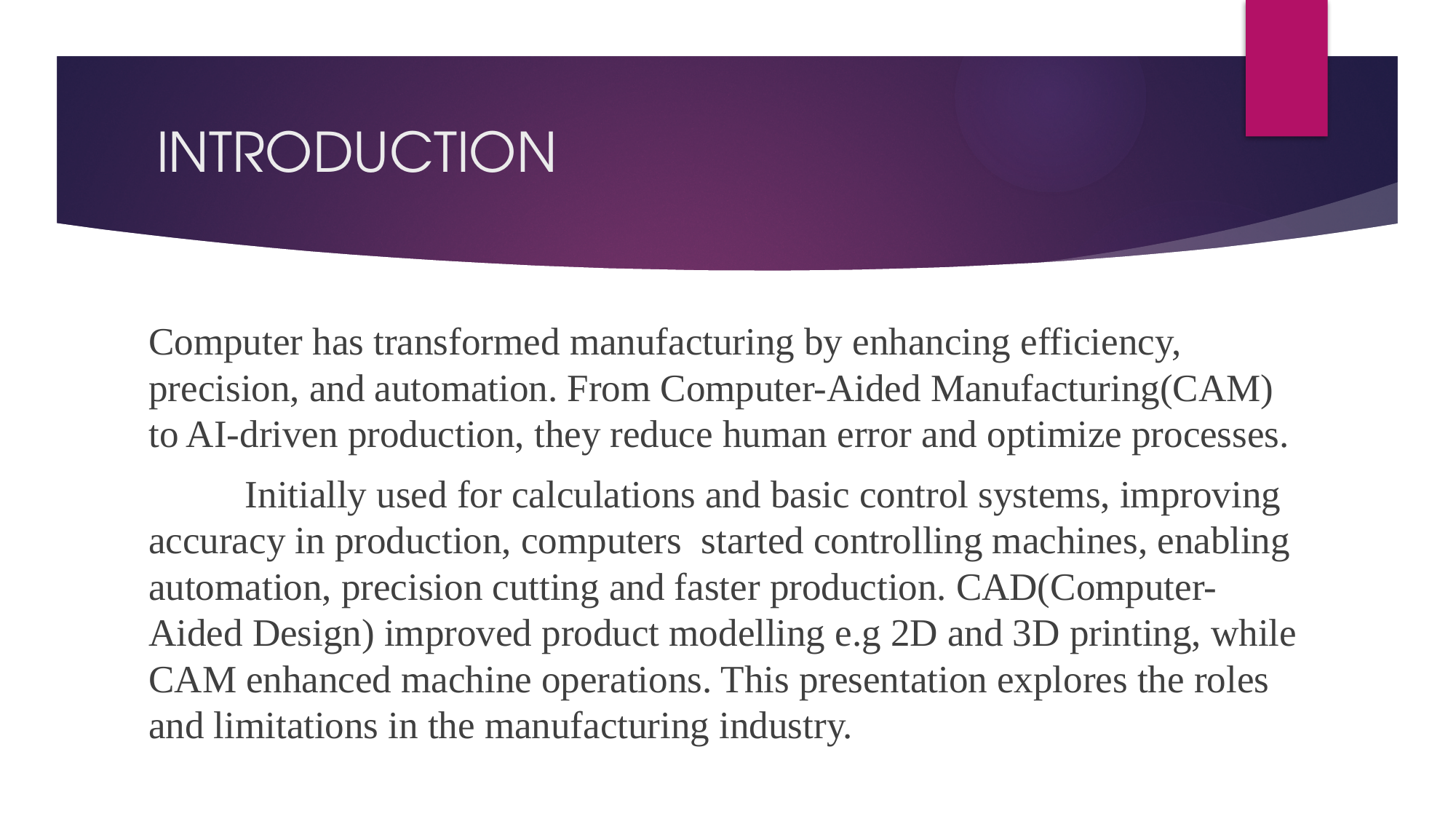

# INTRODUCTION
Computer has transformed manufacturing by enhancing efficiency, precision, and automation. From Computer-Aided Manufacturing(CAM) to AI-driven production, they reduce human error and optimize processes.
          Initially used for calculations and basic control systems, improving accuracy in production, computers  started controlling machines, enabling automation, precision cutting and faster production. CAD(Computer-Aided Design) improved product modelling e.g 2D and 3D printing, while CAM enhanced machine operations. This presentation explores the roles and limitations in the manufacturing industry.